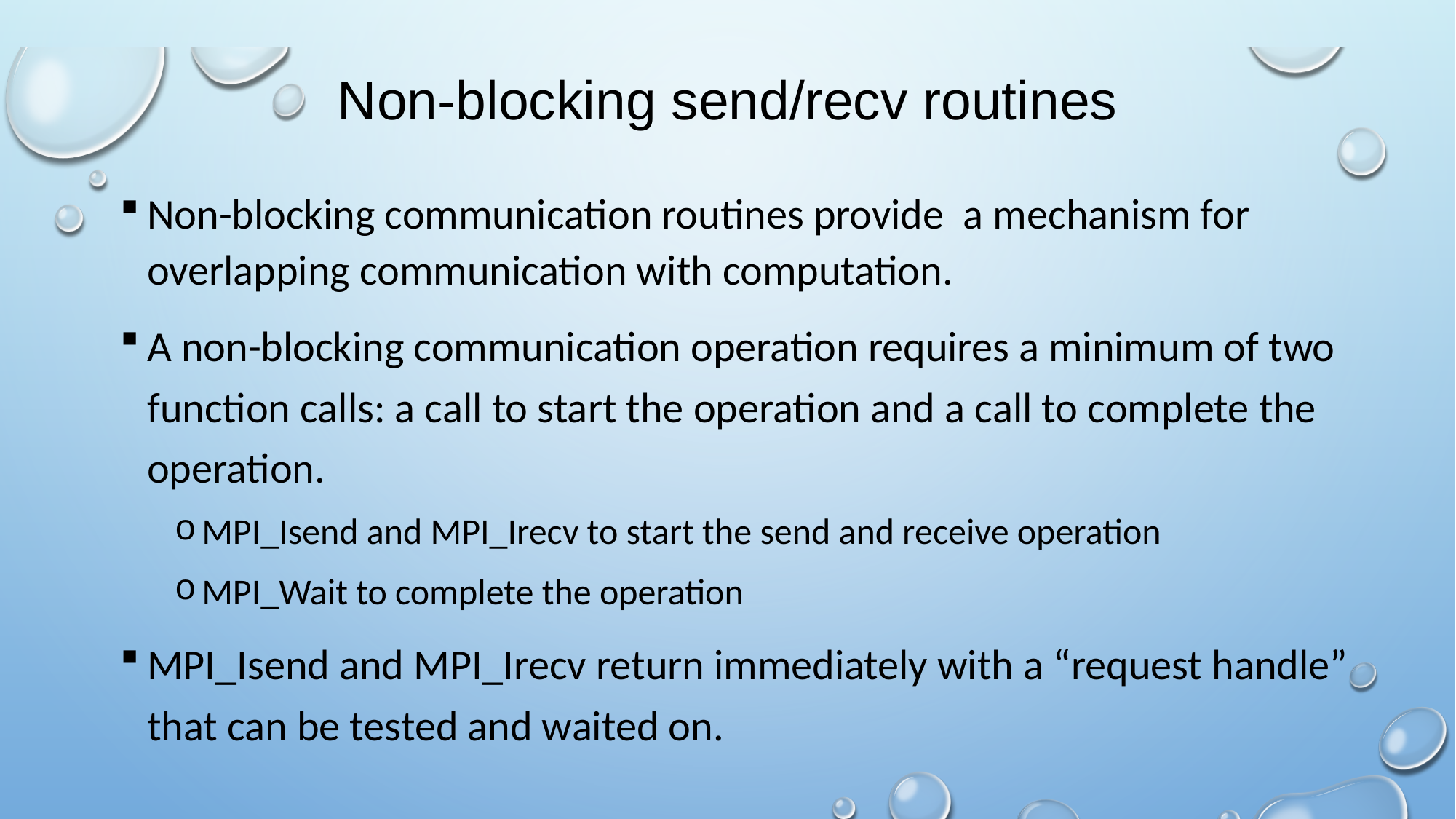

# Non-blocking send/recv routines
Non-blocking communication routines provide  a mechanism for overlapping communication with computation.
A non-blocking communication operation requires a minimum of two function calls: a call to start the operation and a call to complete the operation.
MPI_Isend and MPI_Irecv to start the send and receive operation
MPI_Wait to complete the operation
MPI_Isend and MPI_Irecv return immediately with a “request handle” that can be tested and waited on.